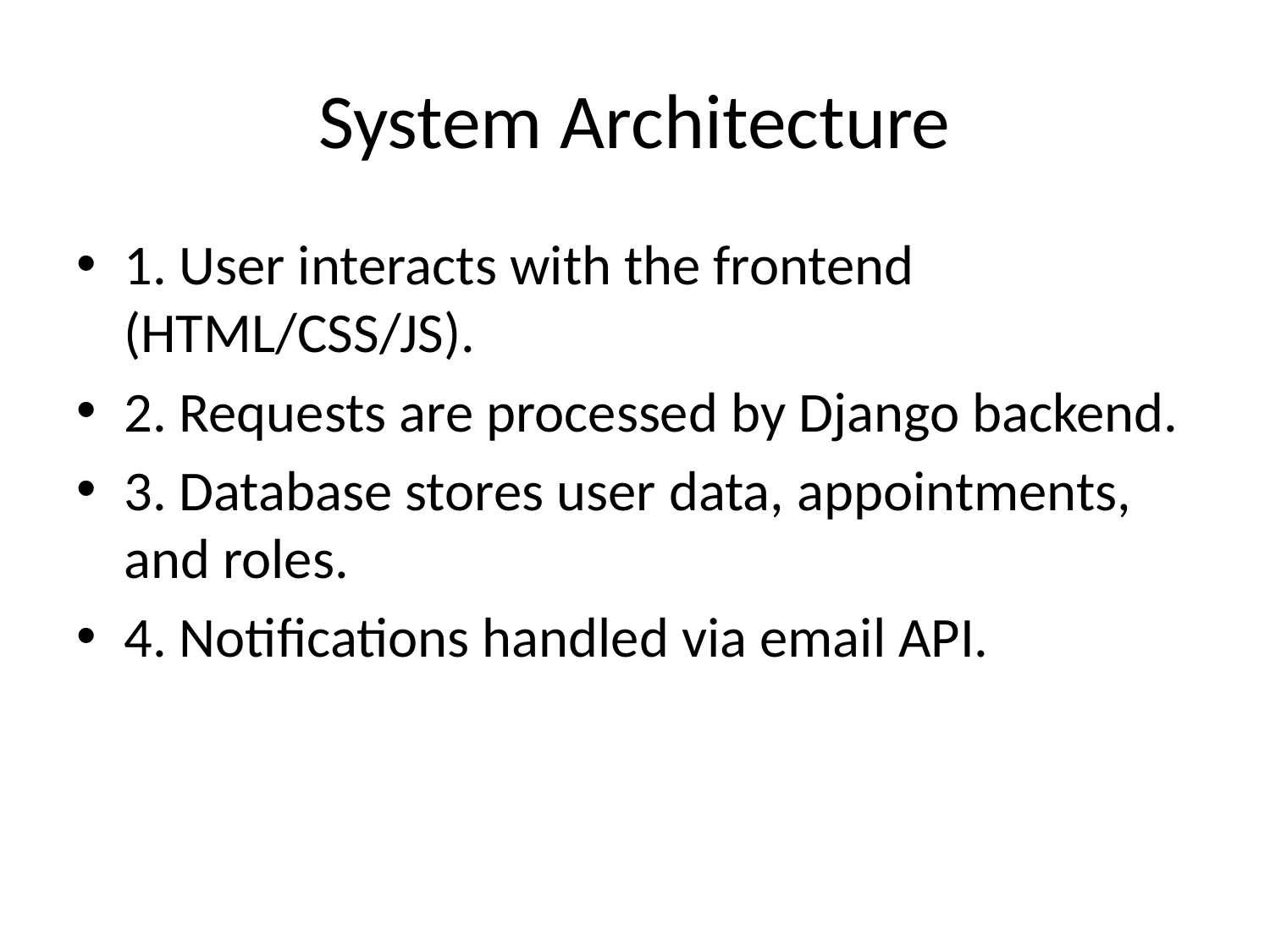

# System Architecture
1. User interacts with the frontend (HTML/CSS/JS).
2. Requests are processed by Django backend.
3. Database stores user data, appointments, and roles.
4. Notifications handled via email API.